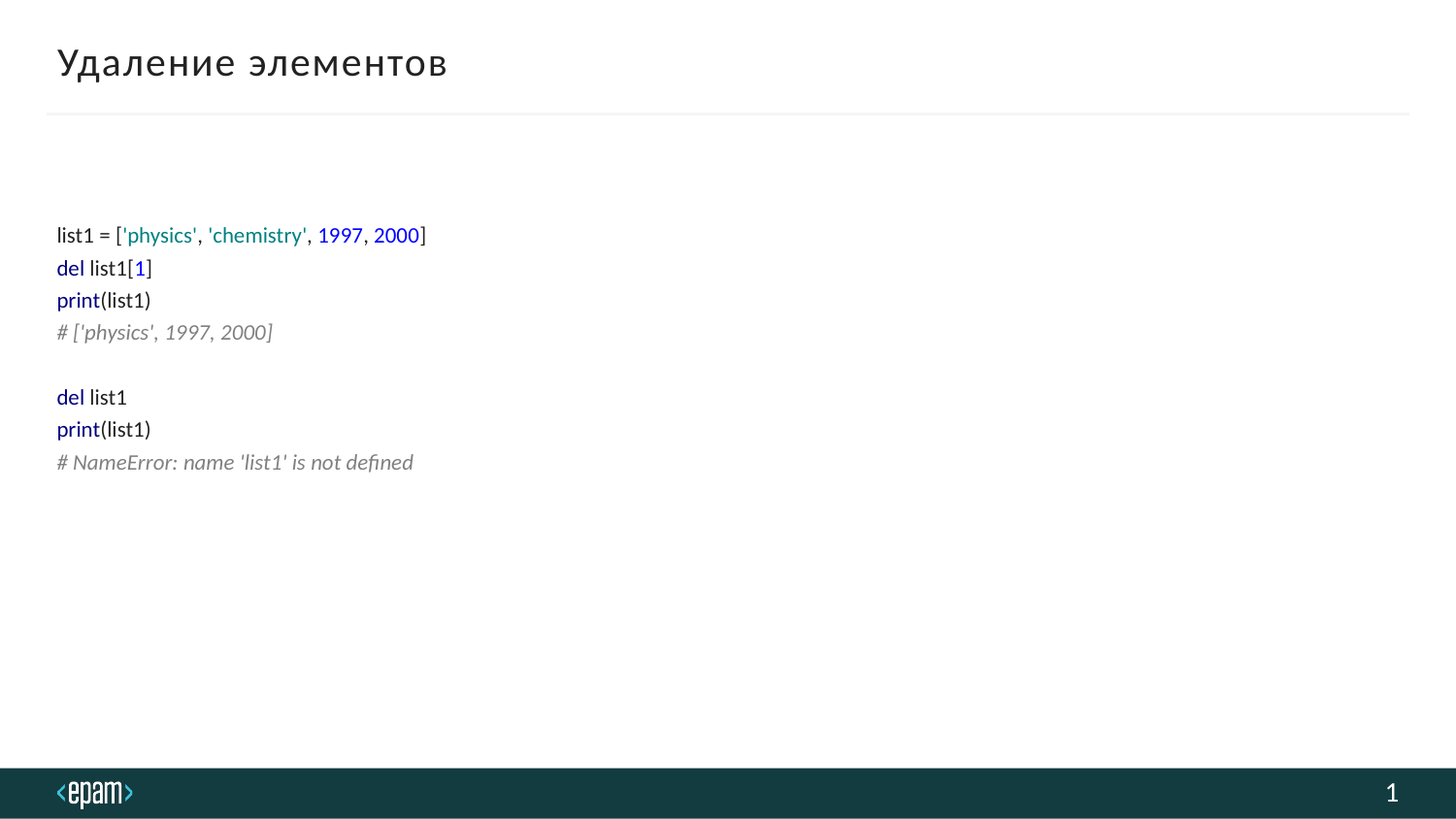

# Удаление элементов

list1 = ['physics', 'chemistry', 1997, 2000]
del list1[1]
print(list1)
# ['physics', 1997, 2000]
del list1
print(list1)
# NameError: name 'list1' is not defined
1